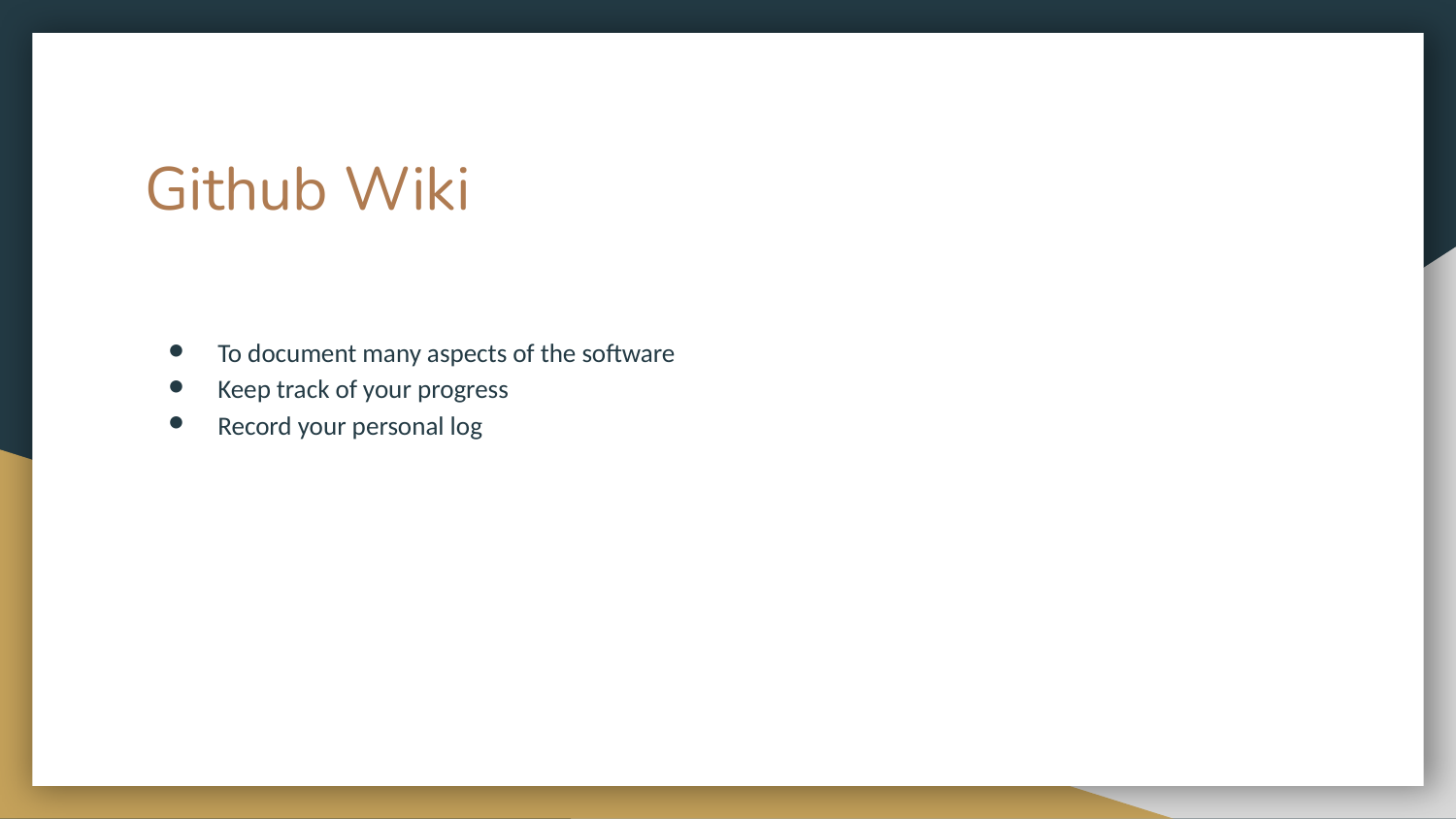

# Github Wiki
To document many aspects of the software
Keep track of your progress
Record your personal log